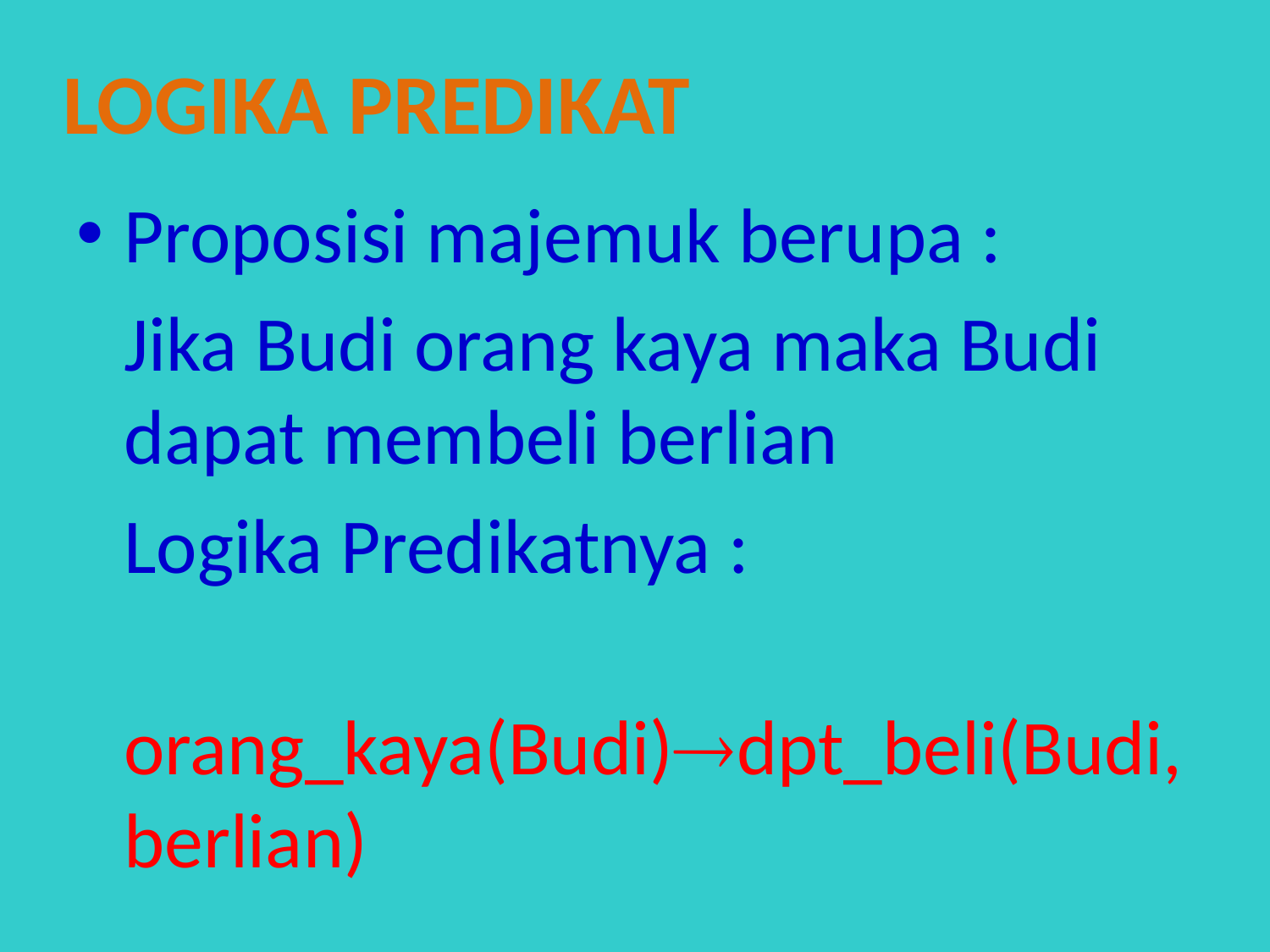

Logika predikat
Proposisi majemuk berupa :
	Jika Budi orang kaya maka Budi dapat membeli berlian
	Logika Predikatnya :
	orang_kaya(Budi)→dpt_beli(Budi,berlian)